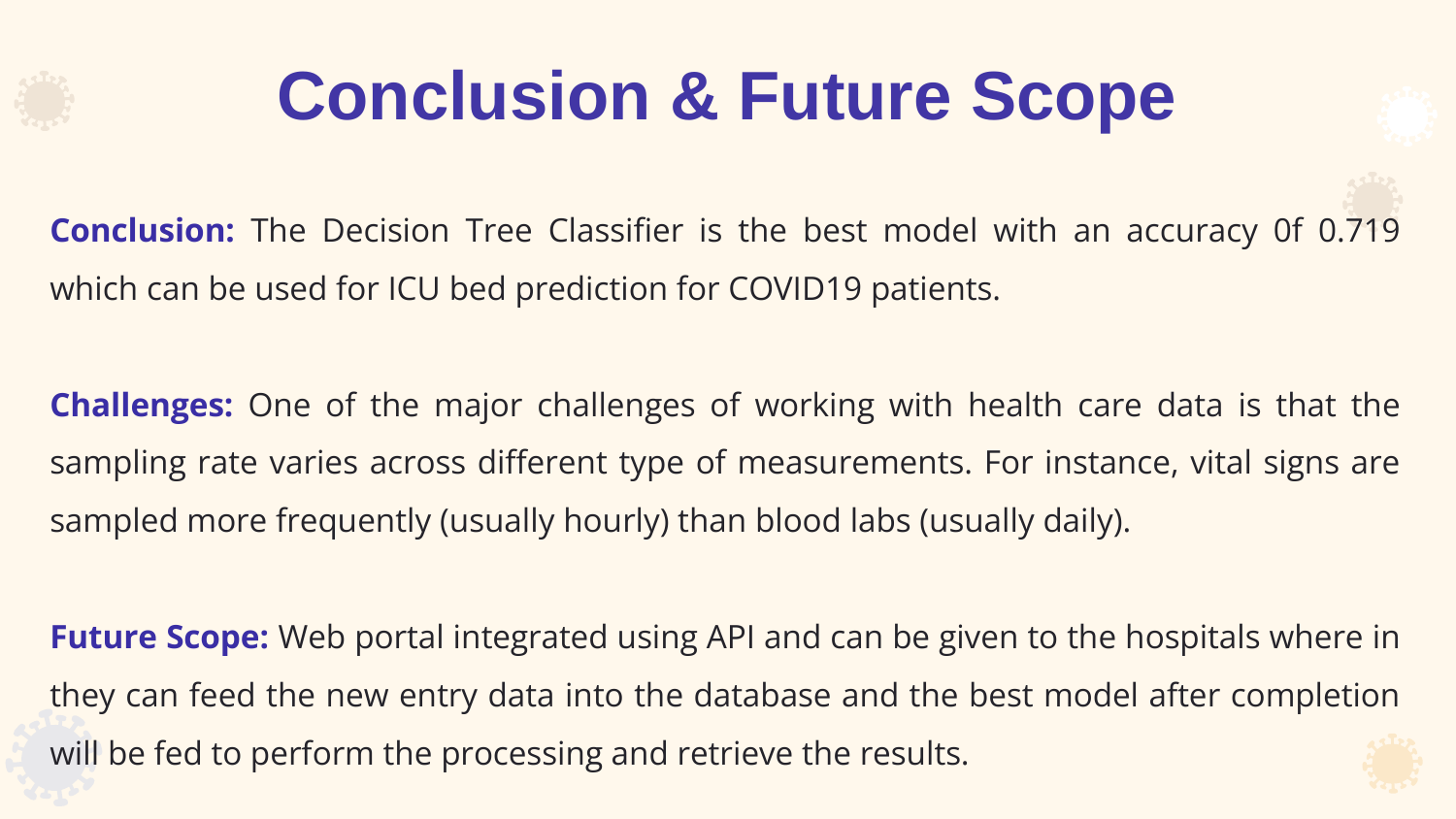

# Conclusion & Future Scope
Conclusion: The Decision Tree Classifier is the best model with an accuracy 0f 0.719 which can be used for ICU bed prediction for COVID19 patients.

Challenges: One of the major challenges of working with health care data is that the sampling rate varies across different type of measurements. For instance, vital signs are sampled more frequently (usually hourly) than blood labs (usually daily).

Future Scope: Web portal integrated using API and can be given to the hospitals where in they can feed the new entry data into the database and the best model after completion will be fed to perform the processing and retrieve the results.